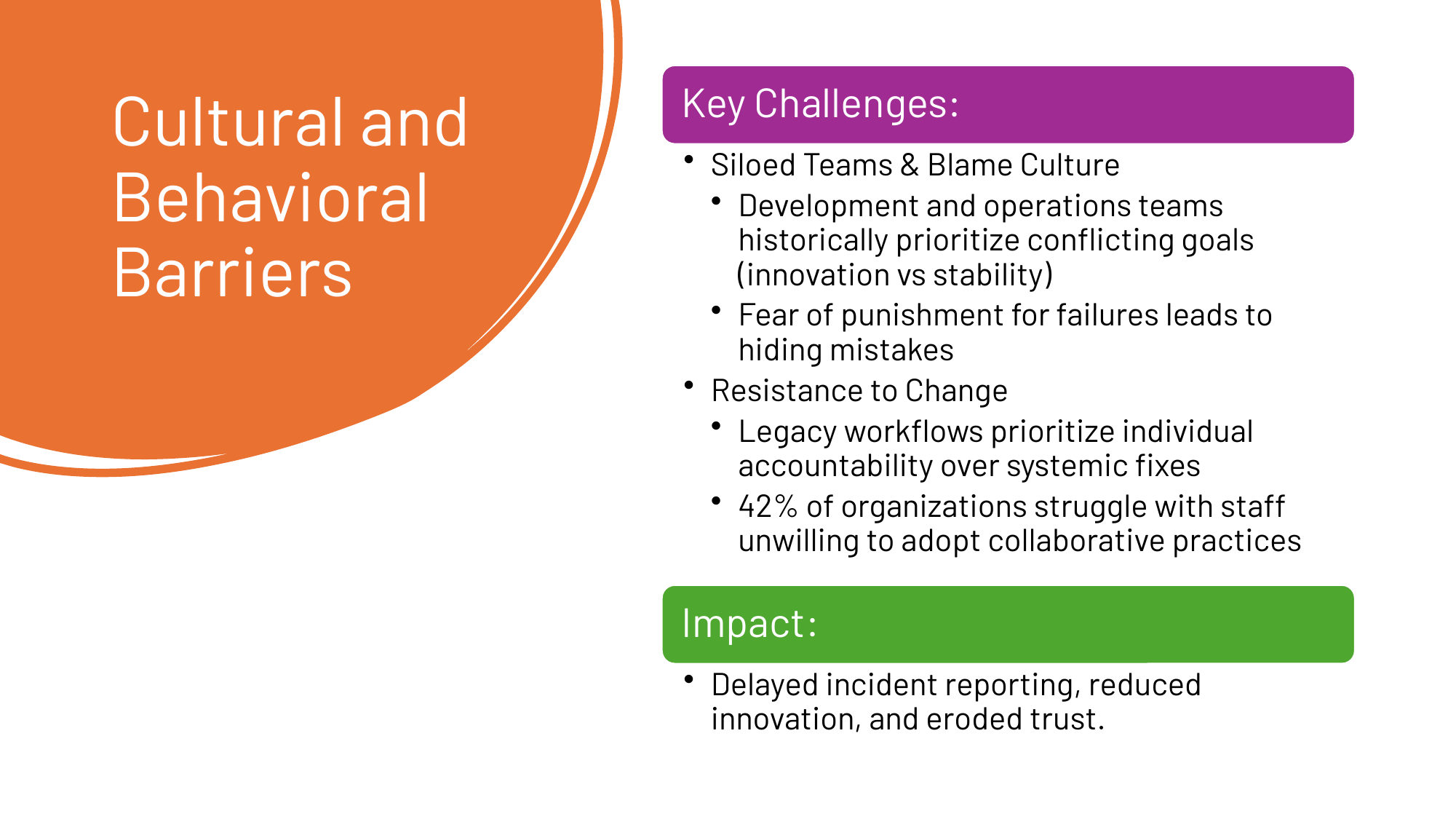

Key Challenges:
Siloed Teams & Blame Culture
Development and operations teams historically prioritize conflicting goals (innovation vs stability)
Fear of punishment for failures leads to hiding mistakes
Resistance to Change
Legacy workflows prioritize individual accountability over systemic fixes
42% of organizations struggle with staff unwilling to adopt collaborative practices
Impact:
Delayed incident reporting, reduced innovation, and eroded trust.
# Cultural and Behavioral Barriers